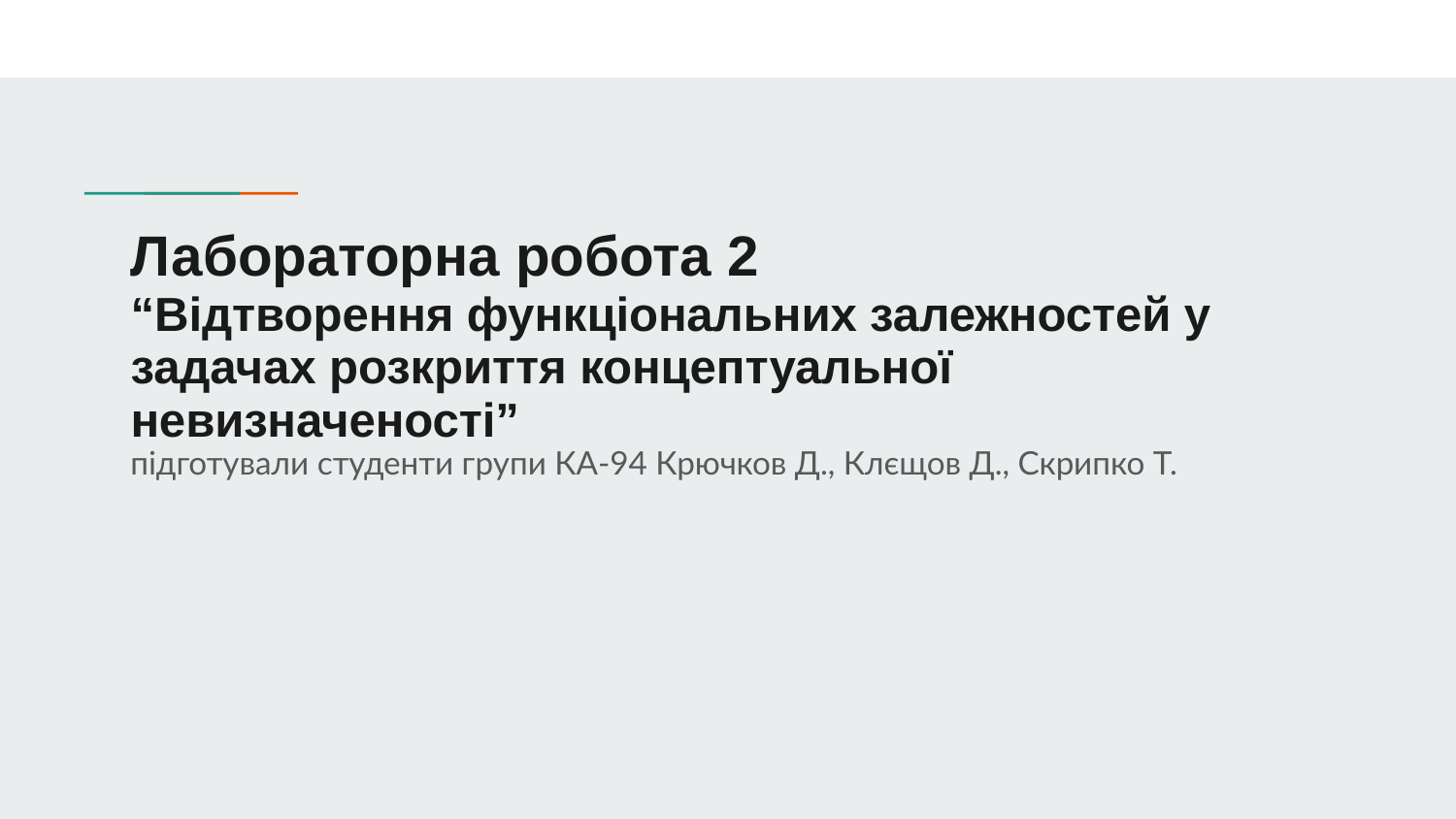

# Лабораторна робота 2
“Відтворення функціональних залежностей у задачах розкриття концептуальної невизначеності”
підготували студенти групи КА-94 Крючков Д., Клєщов Д., Скрипко Т.